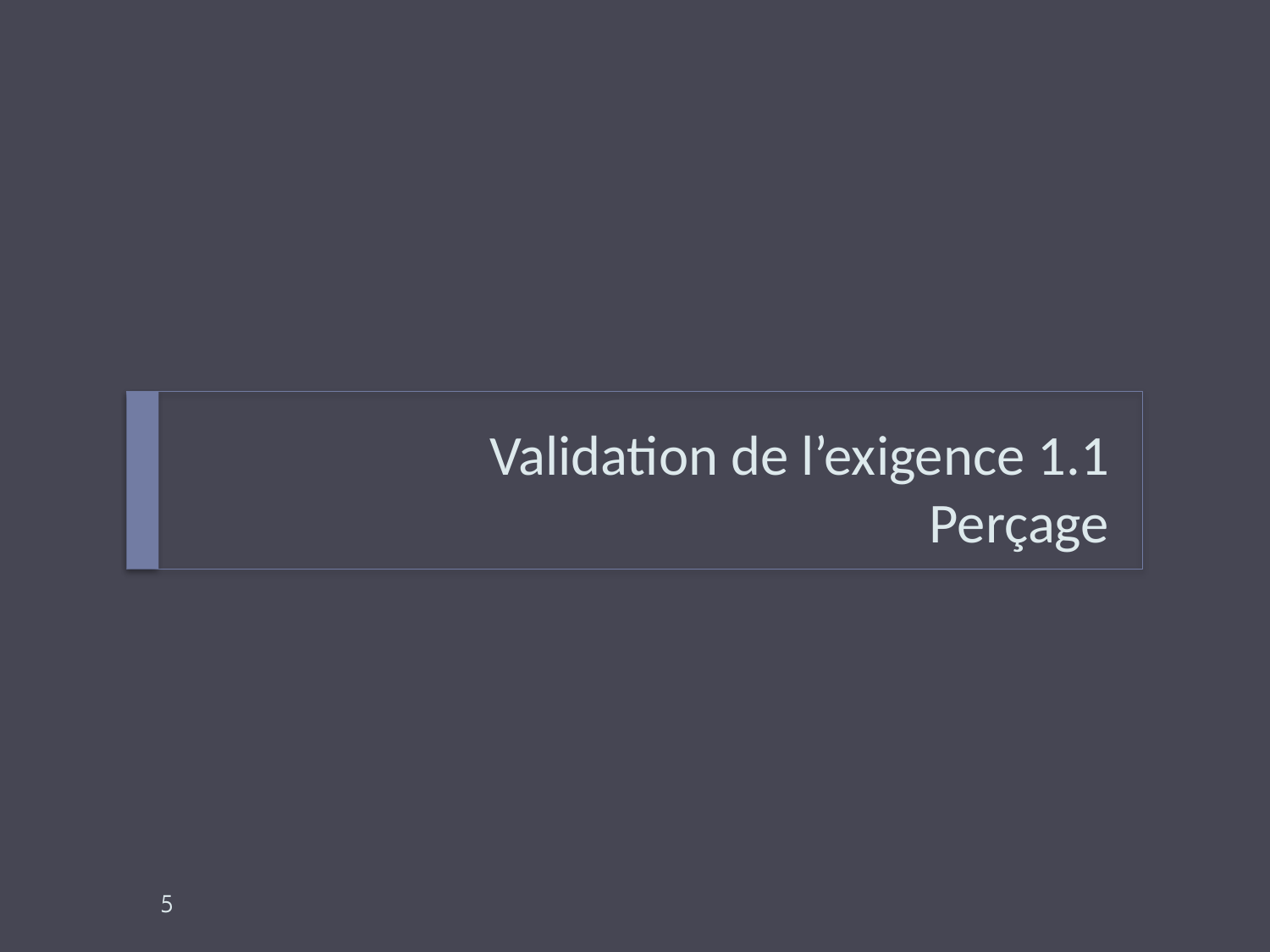

# Validation de l’exigence 1.1 Perçage

5